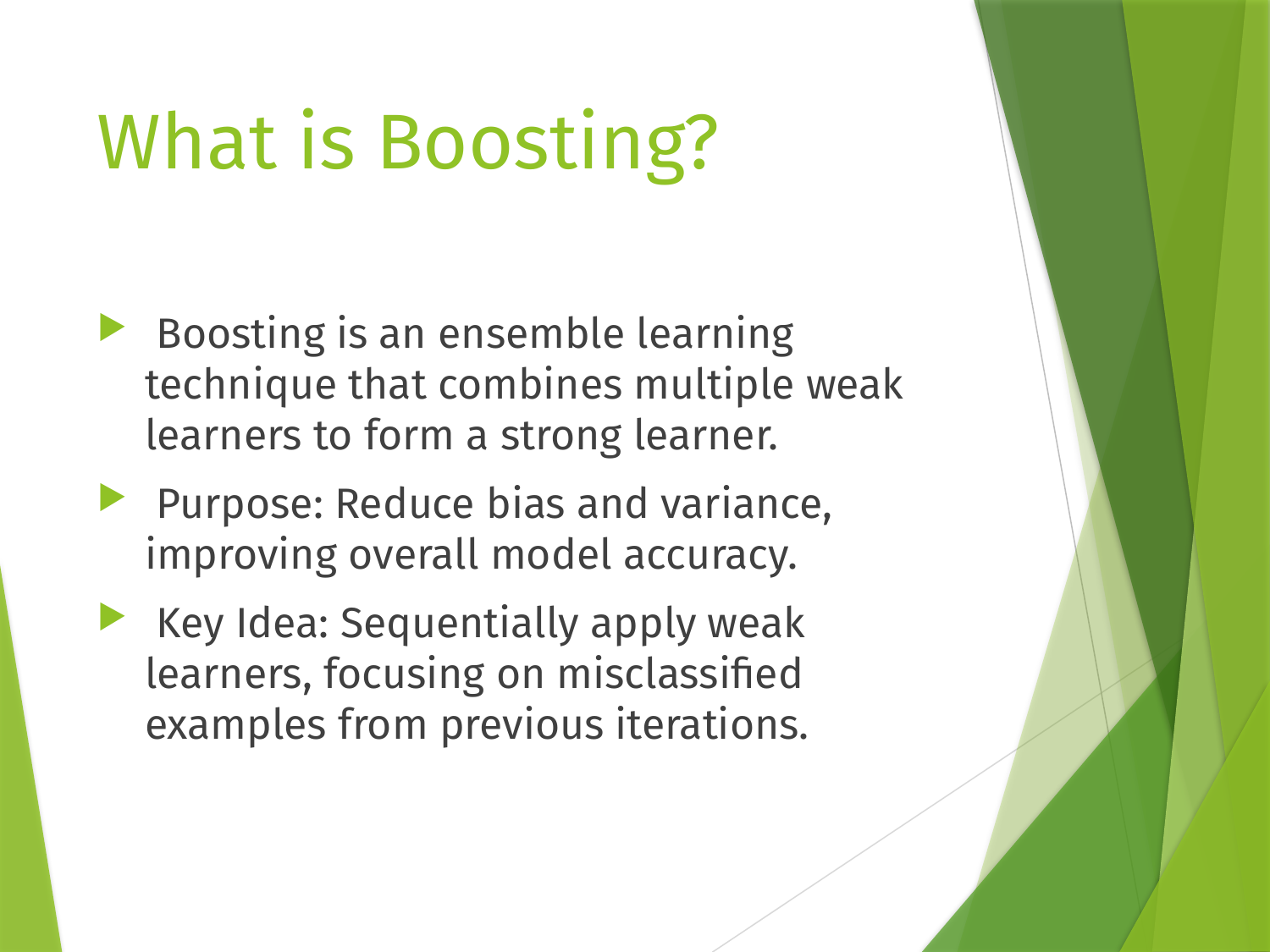

# What is Boosting?
 Boosting is an ensemble learning technique that combines multiple weak learners to form a strong learner.
 Purpose: Reduce bias and variance, improving overall model accuracy.
 Key Idea: Sequentially apply weak learners, focusing on misclassified examples from previous iterations.